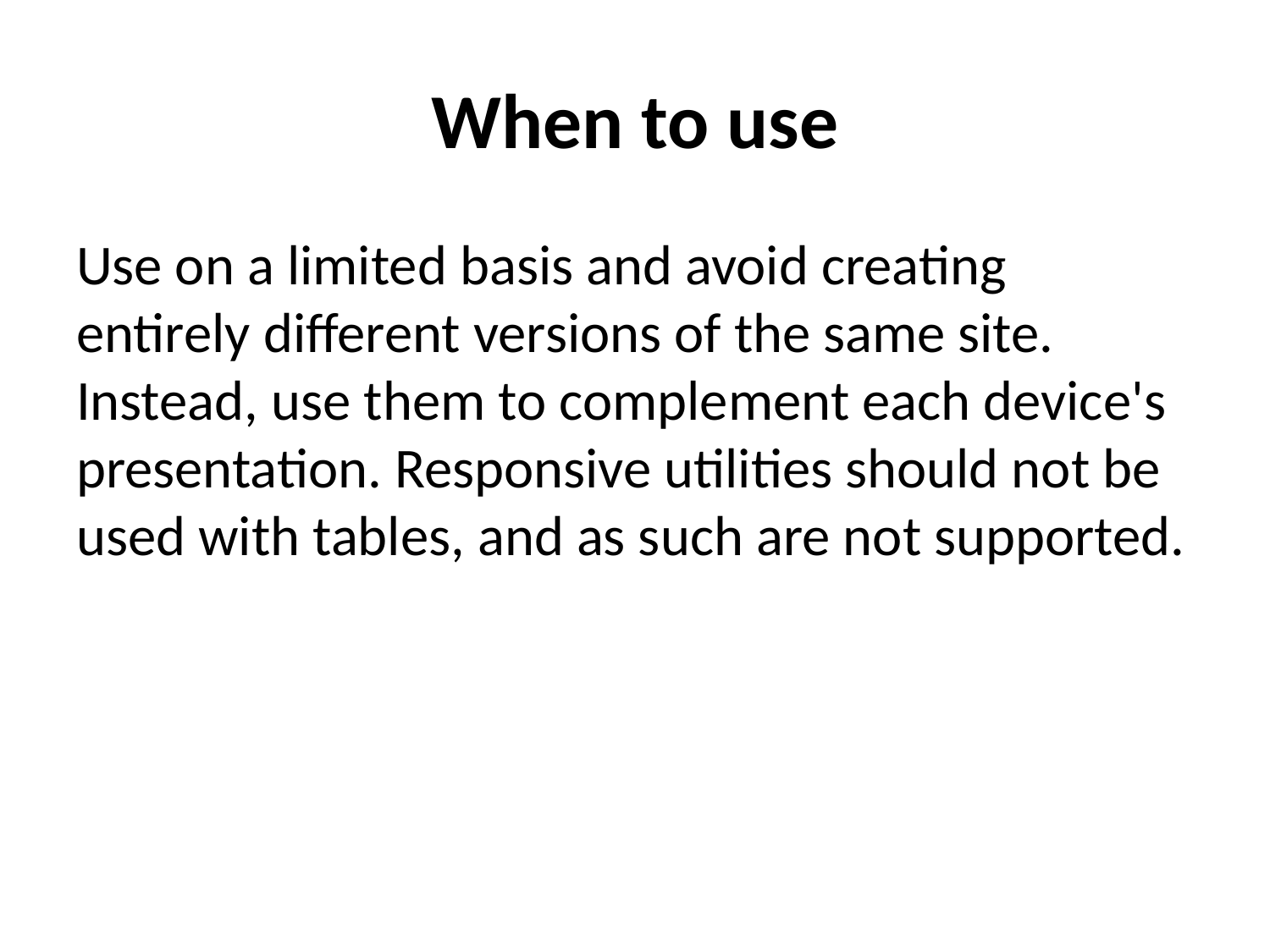

# When to use
Use on a limited basis and avoid creating entirely different versions of the same site. Instead, use them to complement each device's presentation. Responsive utilities should not be used with tables, and as such are not supported.